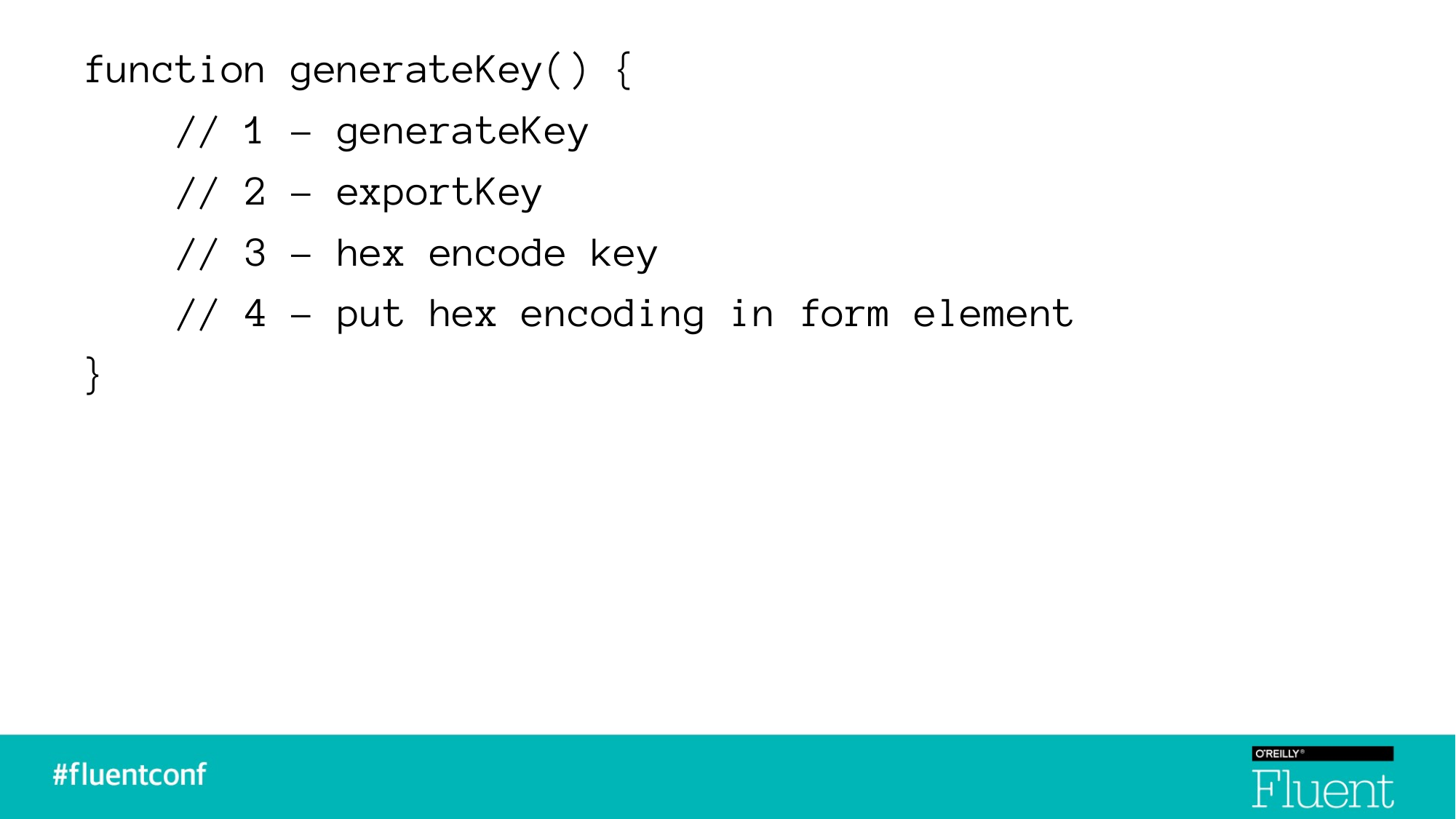

function generateKey() {
    // 1 – generateKey
    // 2 – exportKey
    // 3 – hex encode key
    // 4 – put hex encoding in form element
}